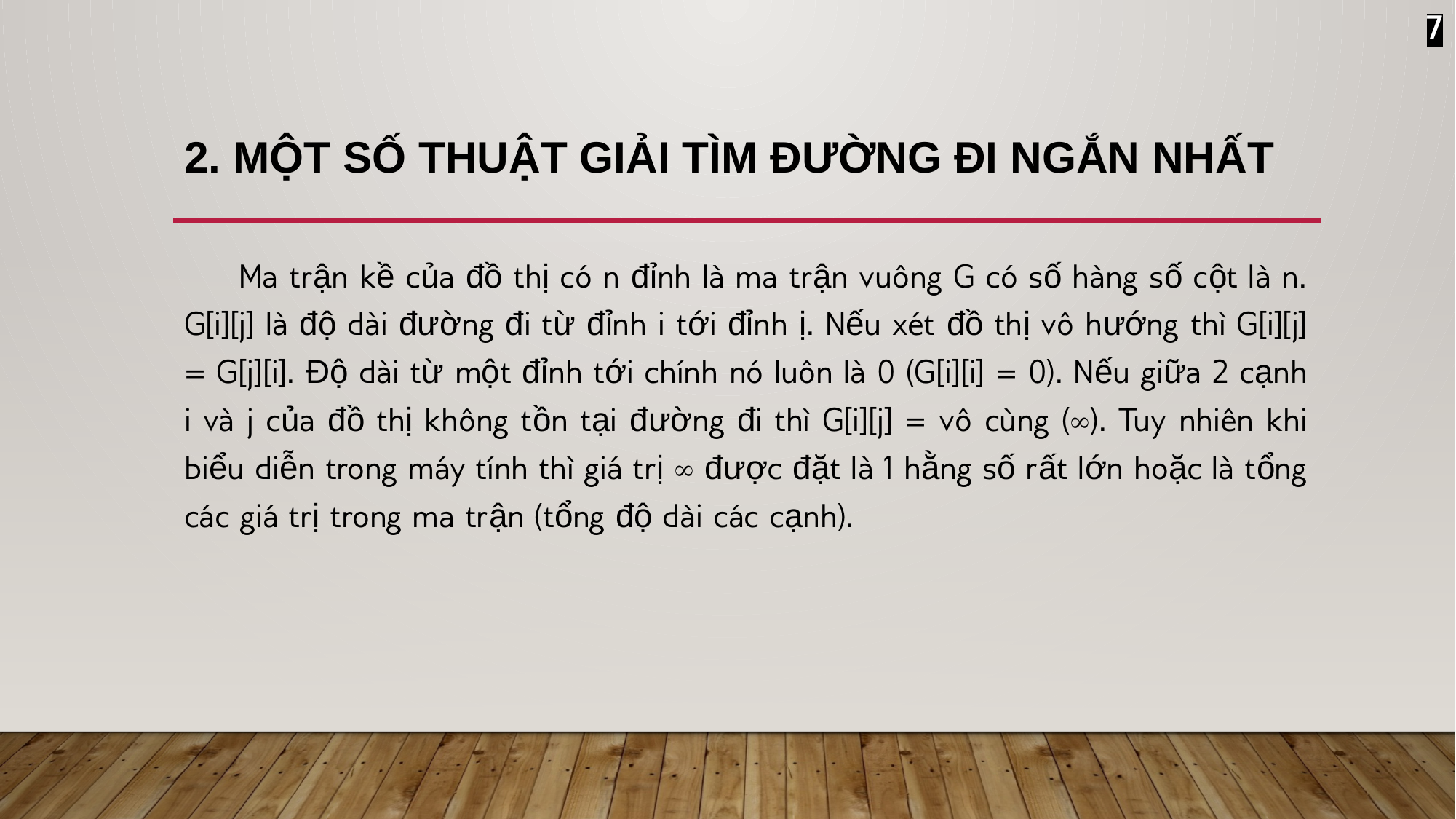

7
# 2. Một số thuật giải tìm đường đi ngắn nhất
Ma trận kề của đồ thị có n đỉnh là ma trận vuông G có số hàng số cột là n. G[i][j] là độ dài đường đi từ đỉnh i tới đỉnh ị. Nếu xét đồ thị vô hướng thì G[i][j] = G[j][i]. Độ dài từ một đỉnh tới chính nó luôn là 0 (G[i][i] = 0). Nếu giữa 2 cạnh i và j của đồ thị không tồn tại đường đi thì G[i][j] = vô cùng (∞). Tuy nhiên khi biểu diễn trong máy tính thì giá trị ∞ được đặt là 1 hằng số rất lớn hoặc là tổng các giá trị trong ma trận (tổng độ dài các cạnh).